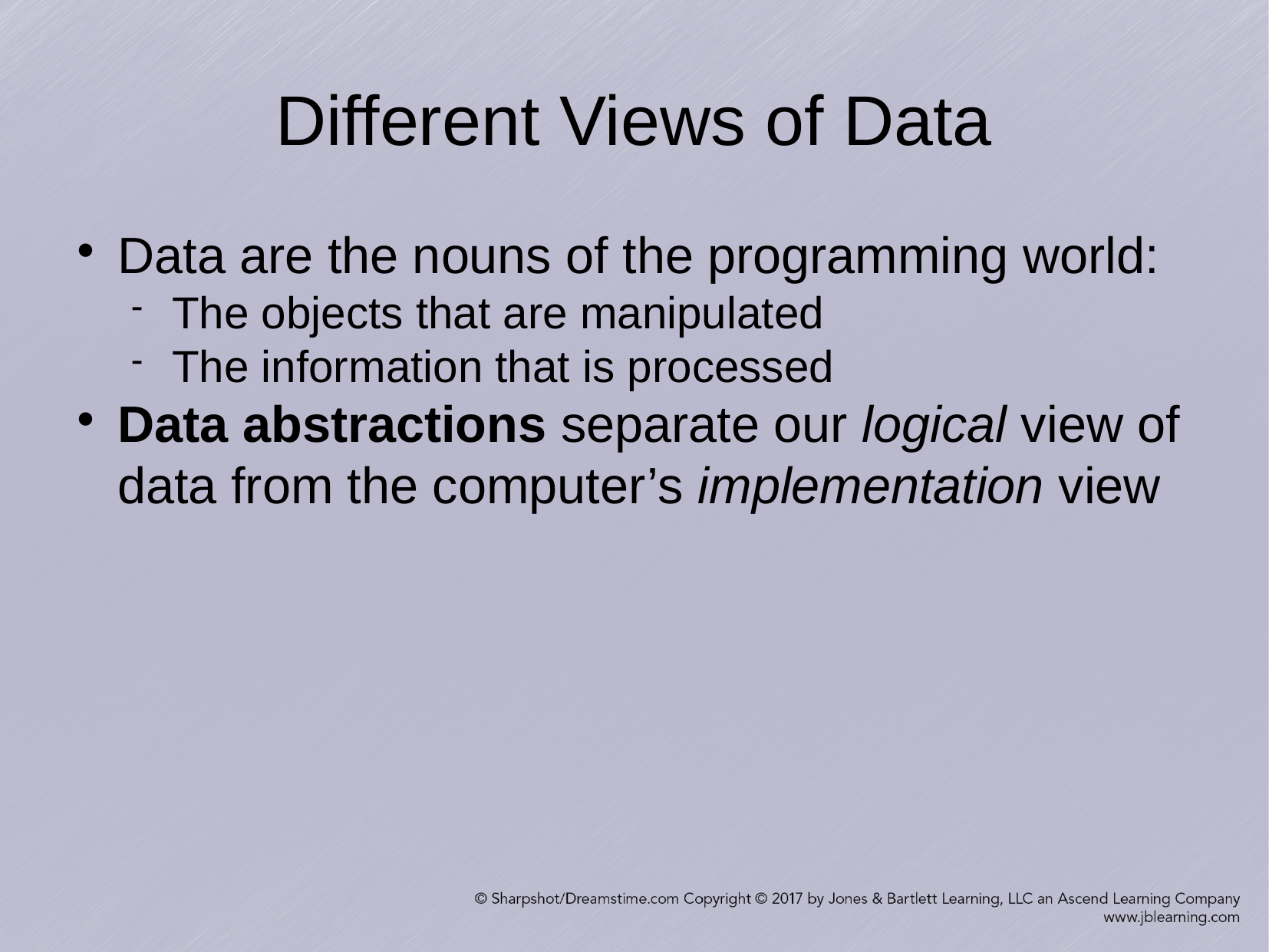

Different Views of Data
Data are the nouns of the programming world:
The objects that are manipulated
The information that is processed
Data abstractions separate our logical view of data from the computer’s implementation view